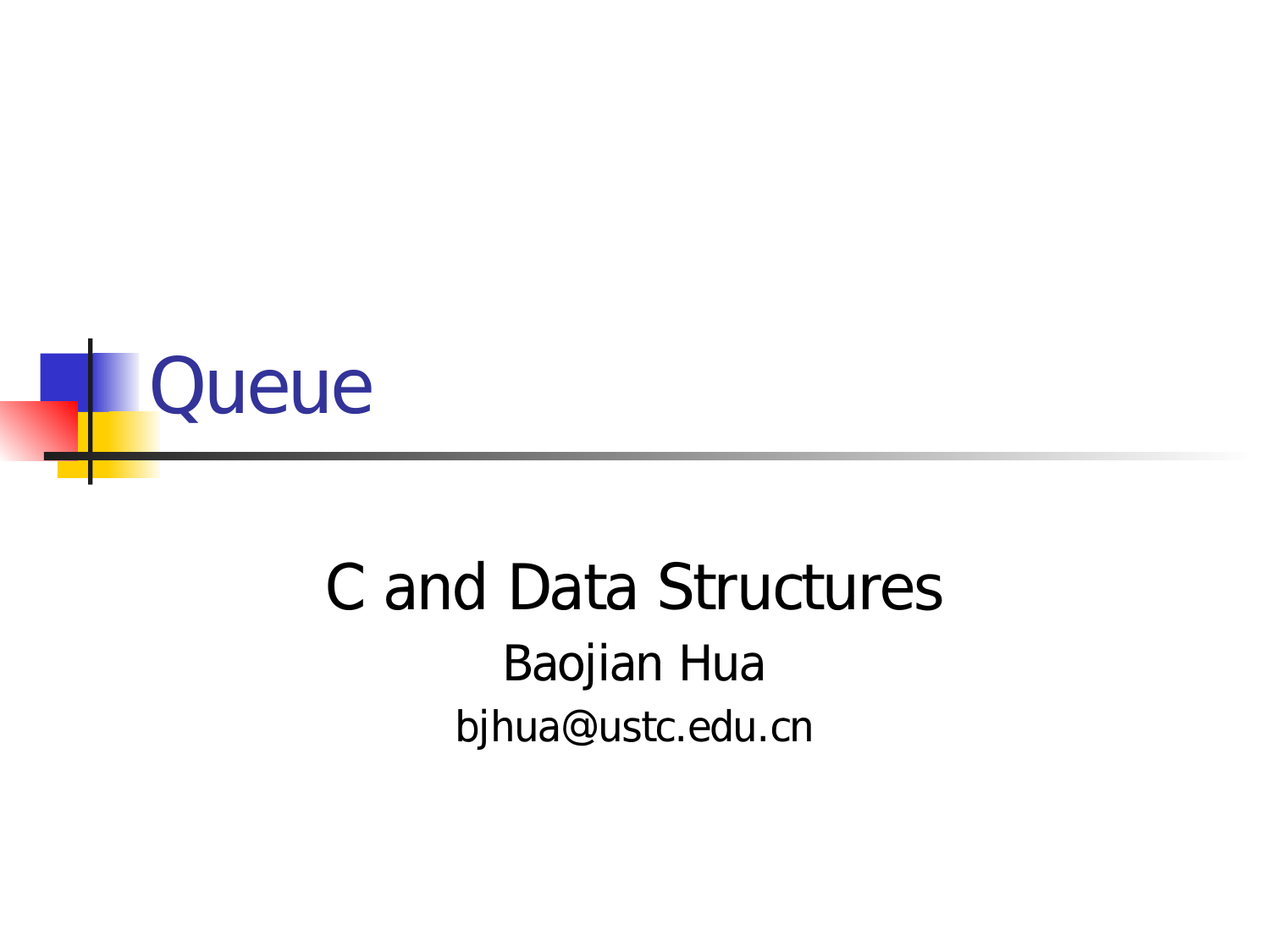

# Queue
C and Data Structures
Baojian Hua
bjhua@ustc.edu.cn